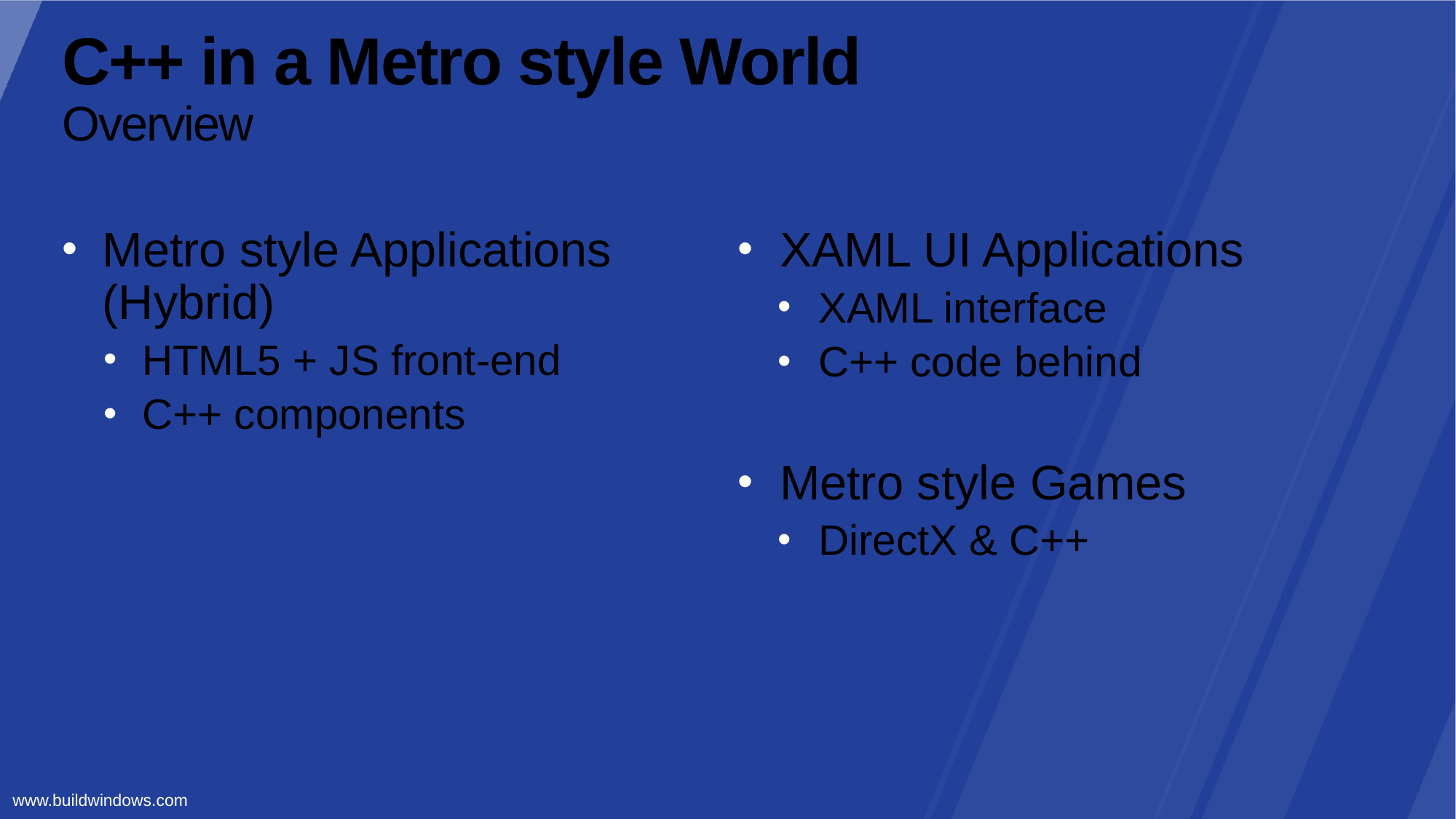

# C++ in a Metro style World Overview
Metro style Applications (Hybrid)
HTML5 + JS front-end
C++ components

XAML UI Applications
XAML interface
C++ code behind

Metro style Games
DirectX & C++